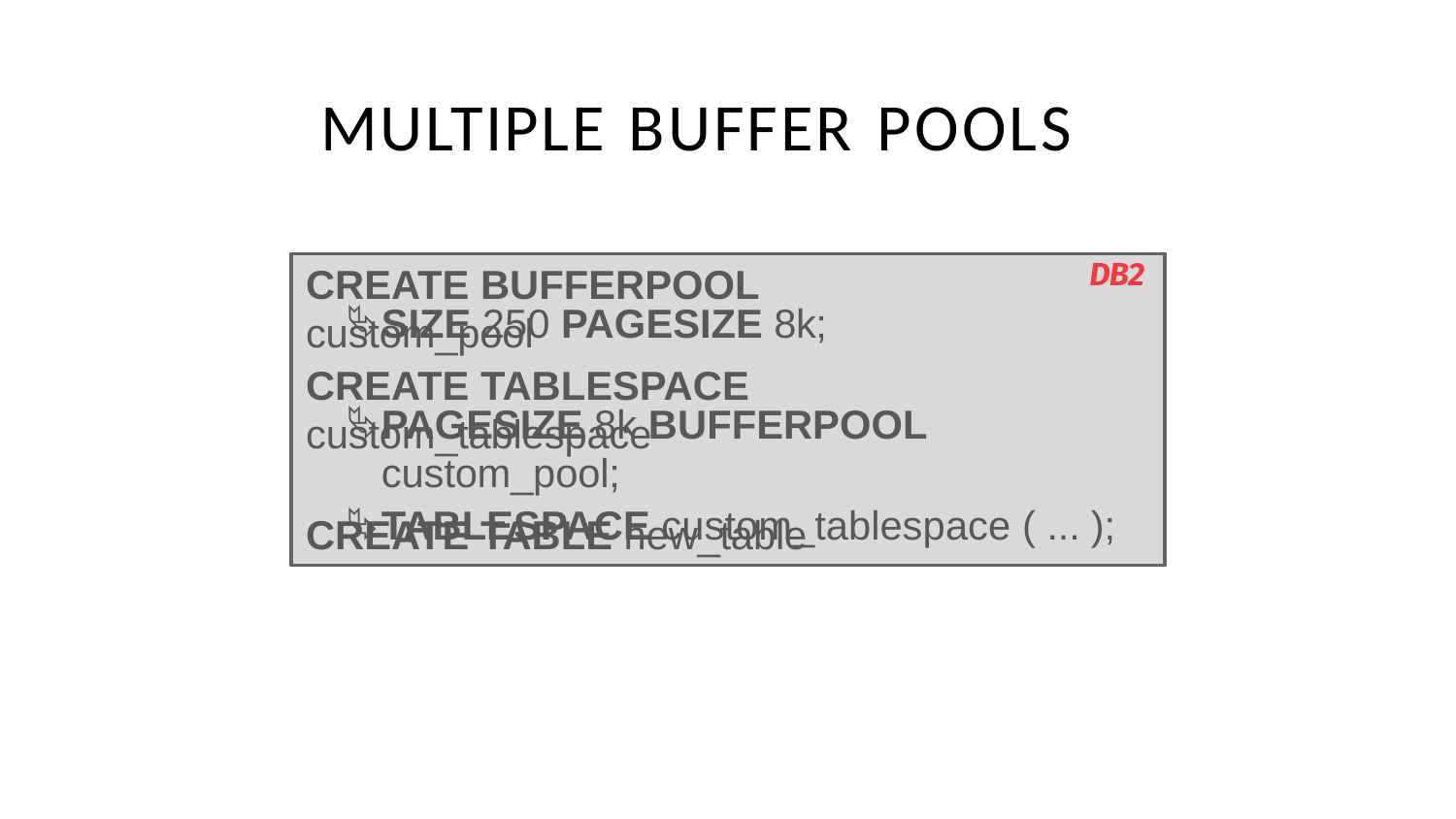

# MULTIPLE BUFFER POOLS
DB2

CREATE BUFFERPOOL custom_pool
SIZE 250 PAGESIZE 8k;
CREATE TABLESPACE custom_tablespace
PAGESIZE 8k BUFFERPOOL custom_pool;
CREATE TABLE new_table
TABLESPACE custom_tablespace ( ... );